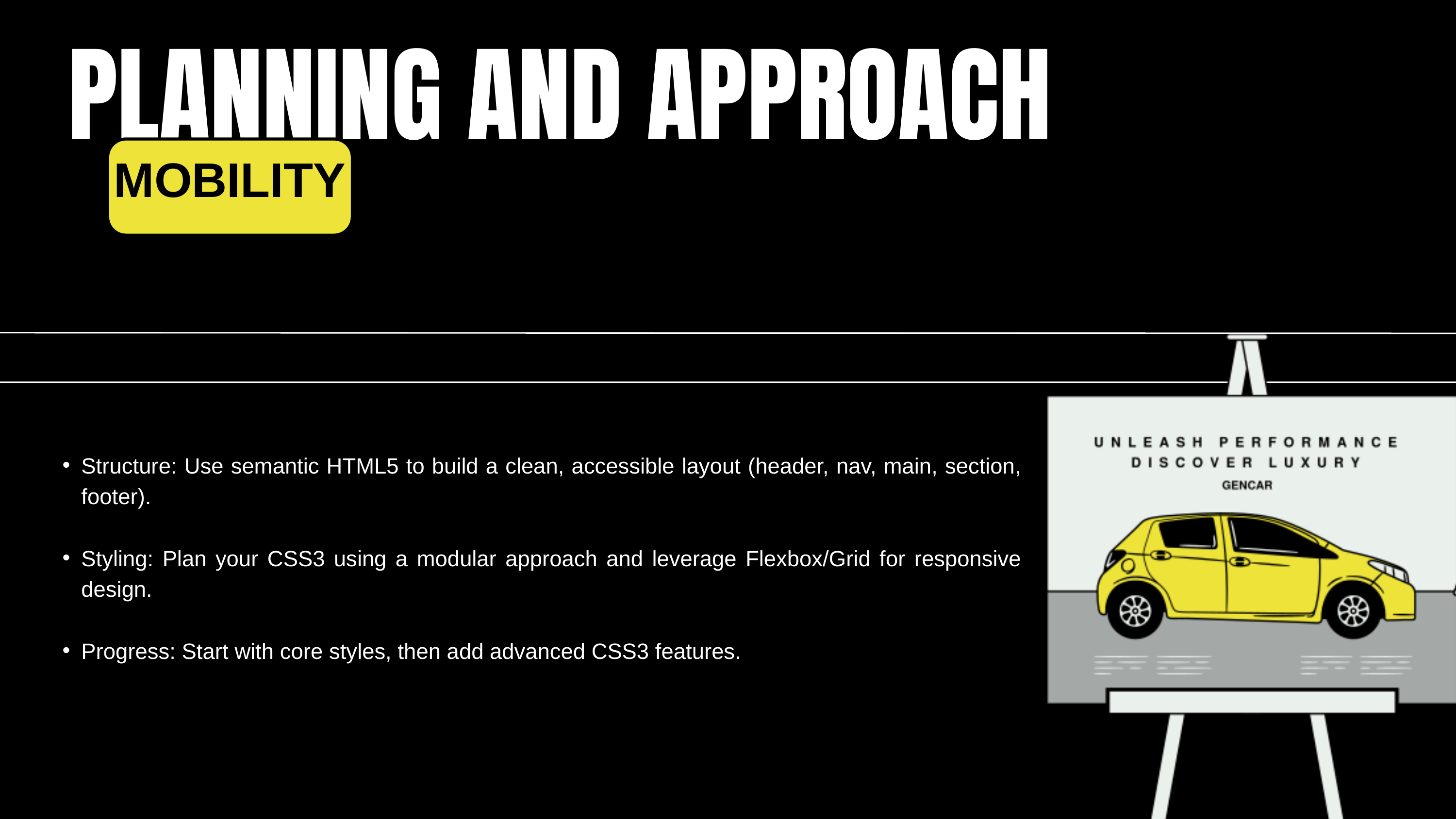

PLANNING AND APPROACH

MOBILITY

Structure: Use semantic HTML5 to build a clean, accessible layout (header, nav, main, section, footer).

Styling: Plan your CSS3 using a modular approach and leverage Flexbox/Grid for responsive design.

Progress: Start with core styles, then add advanced CSS3 features.